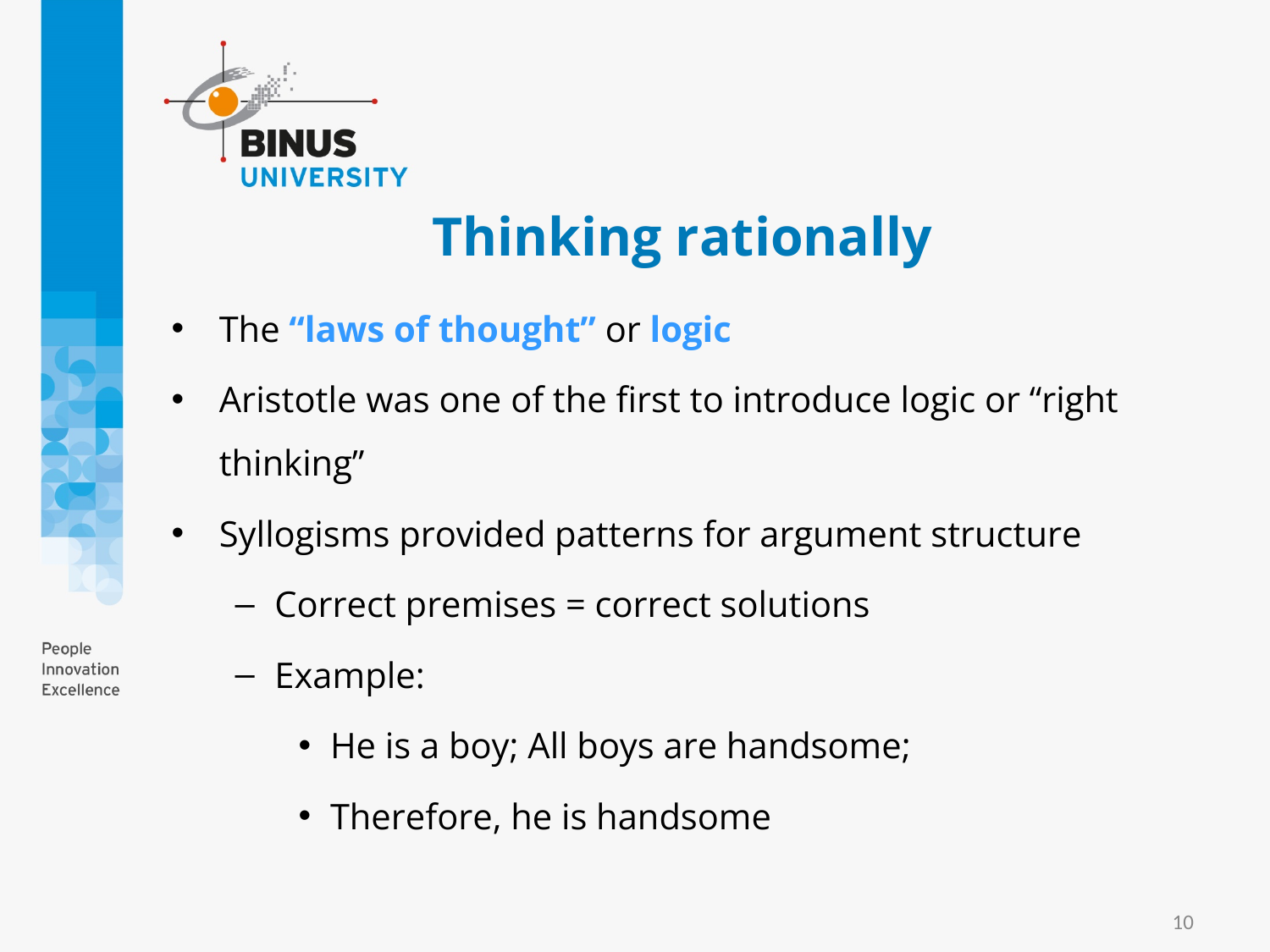

# Thinking rationally
The “laws of thought” or logic
Aristotle was one of the first to introduce logic or “right thinking”
Syllogisms provided patterns for argument structure
Correct premises = correct solutions
Example:
He is a boy; All boys are handsome;
Therefore, he is handsome
10